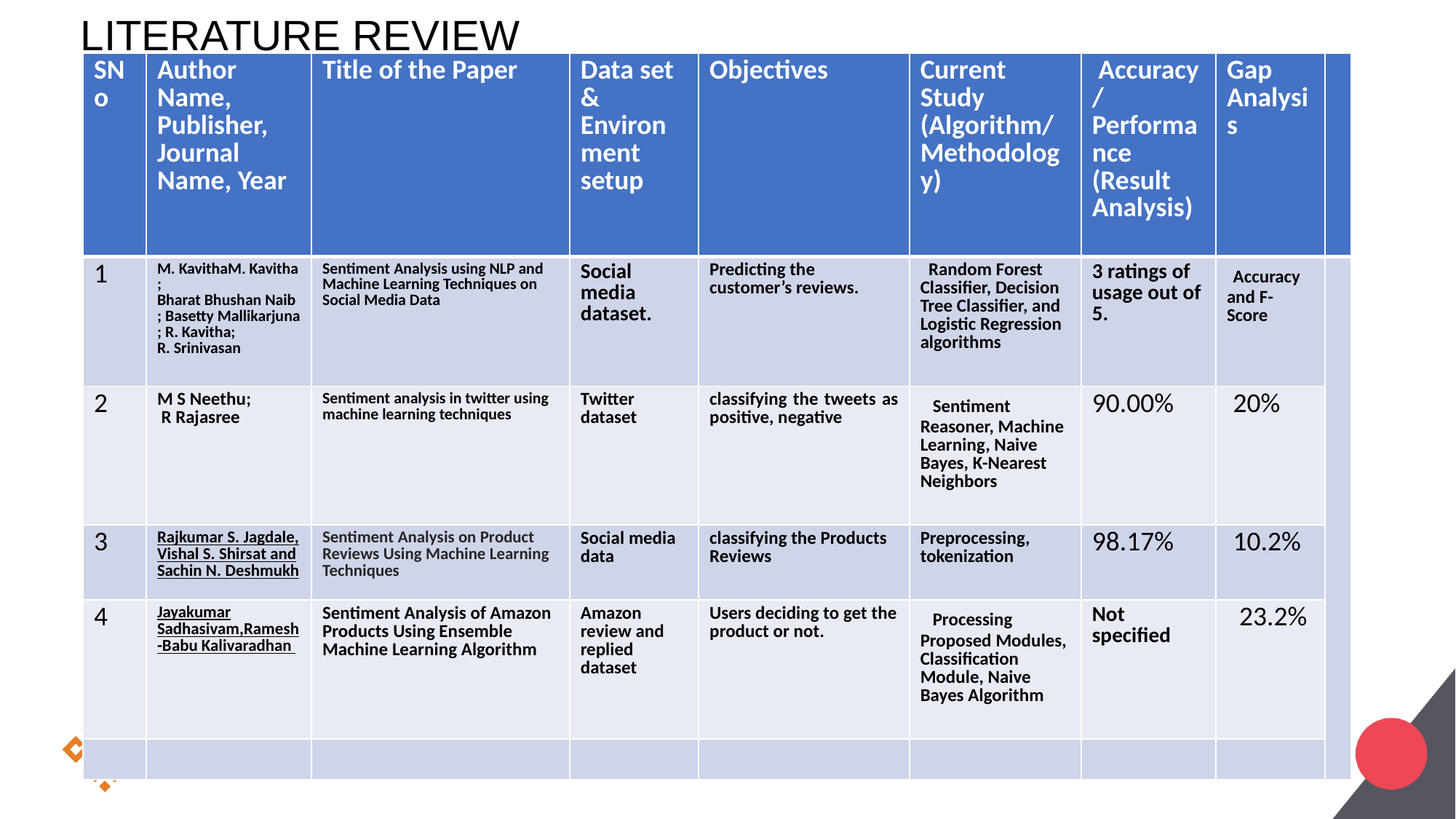

# Literature review
Overview of the review done.
| SNo | Author Name, Publisher, Journal Name, Year | Title of the Paper | Data set & Environment setup | Objectives | Current Study (Algorithm/ Methodology) | Accuracy / Performance (Result Analysis) | Gap Analysis |  |
| --- | --- | --- | --- | --- | --- | --- | --- | --- |
| 1 | M. KavithaM. Kavitha; Bharat Bhushan Naib; Basetty Mallikarjuna; R. Kavitha; R. Srinivasan | Sentiment Analysis using NLP and Machine Learning Techniques on Social Media Data | Social media dataset. | Predicting the customer’s reviews. | Random Forest Classifier, Decision Tree Classifier, and Logistic Regression algorithms | 3 ratings of usage out of 5. | Accuracy and F-Score |  |
| 2 | M S Neethu;  R Rajasree | Sentiment analysis in twitter using machine learning techniques | Twitter dataset | classifying the tweets as positive, negative | Sentiment Reasoner, Machine Learning, Naive Bayes, K-Nearest Neighbors | 90.00% | 20% |  |
| 3 | Rajkumar S. Jagdale, Vishal S. Shirsat and Sachin N. Deshmukh | Sentiment Analysis on Product Reviews Using Machine Learning Techniques | Social media data | classifying the Products Reviews | Preprocessing, tokenization | 98.17% | 10.2% |  |
| 4 | Jayakumar Sadhasivam,Ramesh -Babu Kalivaradhan | Sentiment Analysis of Amazon Products Using Ensemble Machine Learning Algorithm | Amazon review and replied dataset | Users deciding to get the product or not. | Processing Proposed Modules, Classification Module, Naive Bayes Algorithm | Not specified | 23.2% |  |
|  |  |  |  |  |  |  |  |  |